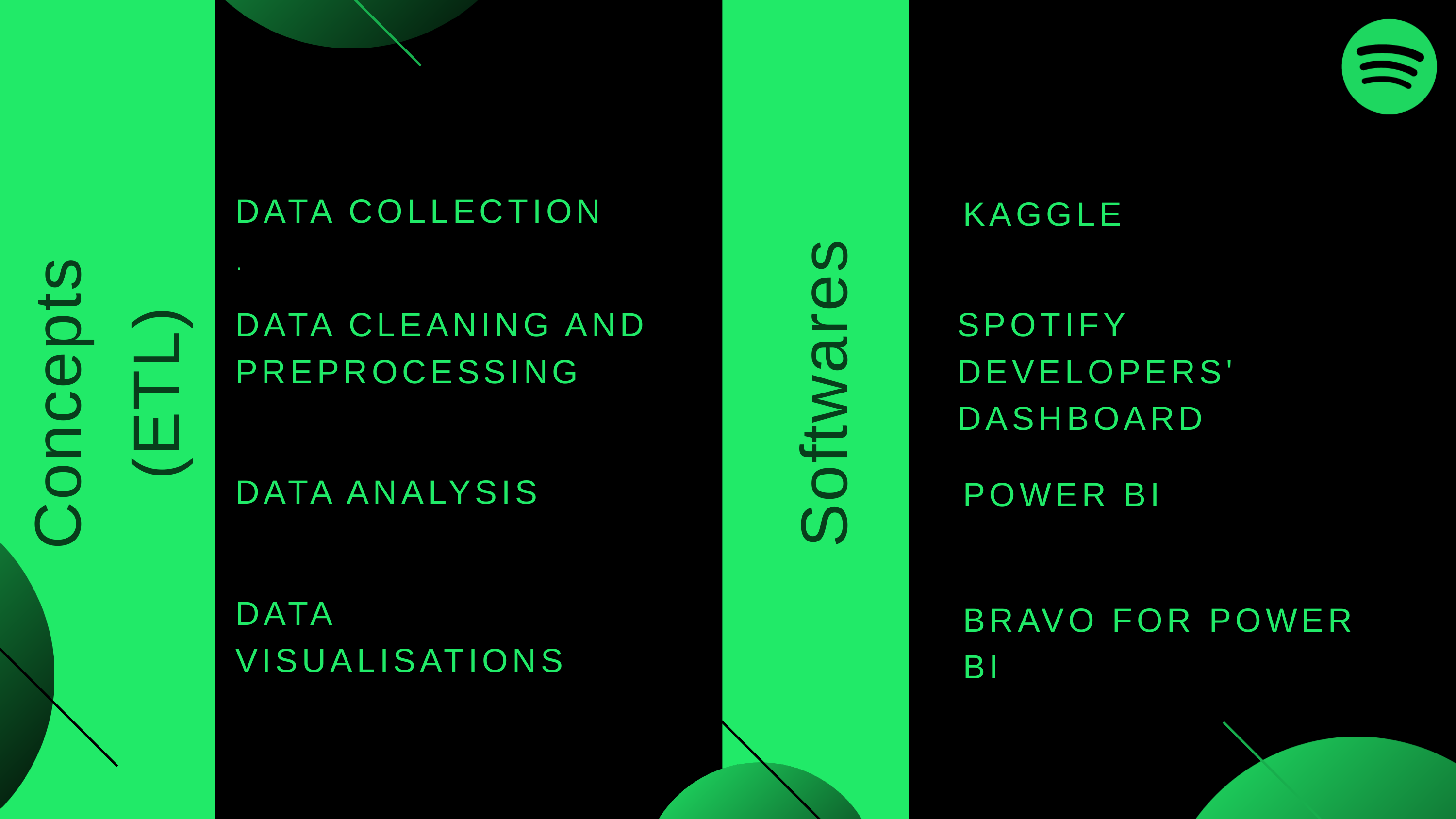

DATA COLLECTION
.
KAGGLE

SPOTIFY DEVELOPERS' DASHBOARD

Concepts
(ETL)
DATA CLEANING AND PREPROCESSING

Softwares
DATA ANALYSIS

POWER BI

DATA VISUALISATIONS

BRAVO FOR POWER BI